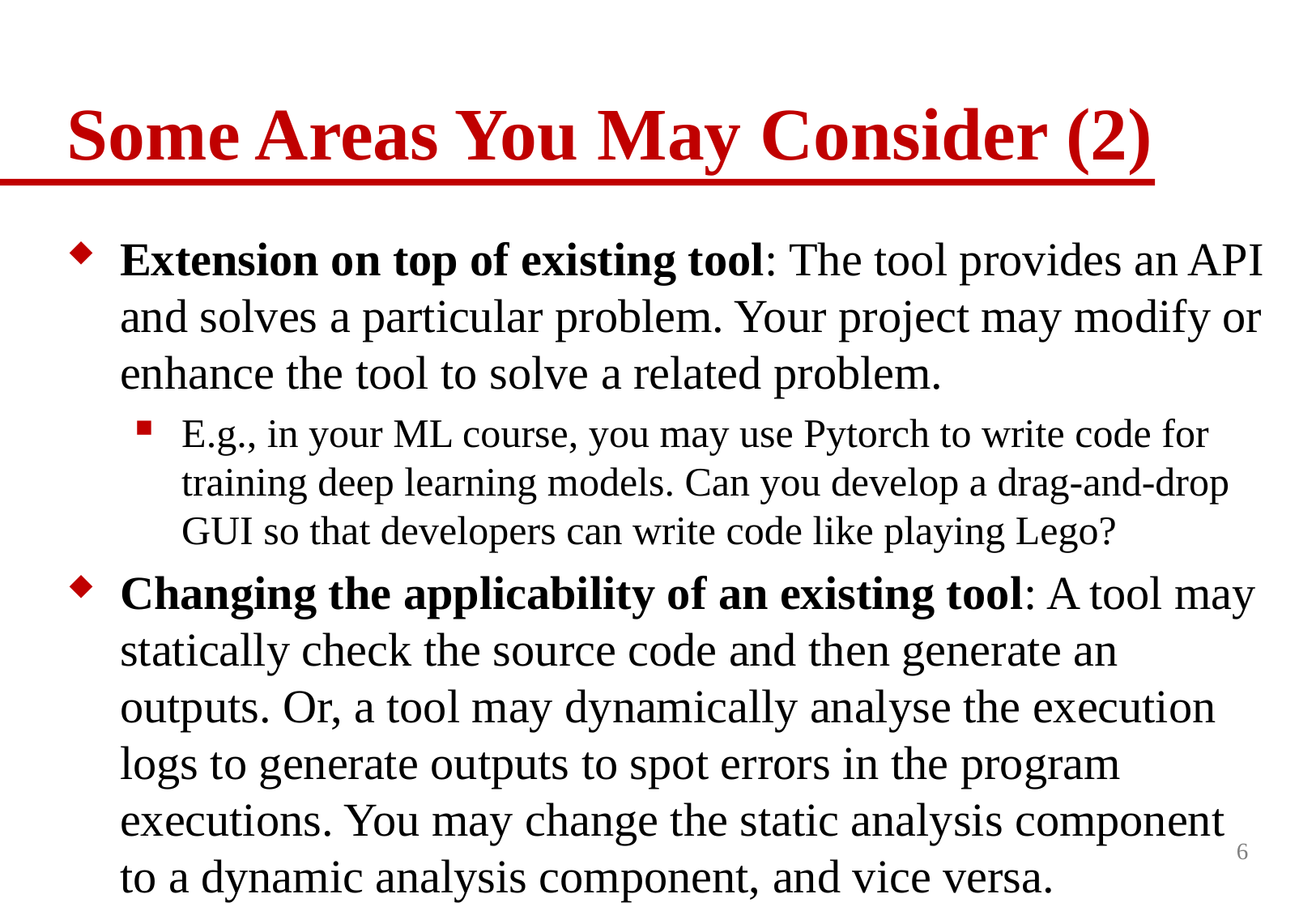

# Some Areas You May Consider (2)
Extension on top of existing tool: The tool provides an API and solves a particular problem. Your project may modify or enhance the tool to solve a related problem.
E.g., in your ML course, you may use Pytorch to write code for training deep learning models. Can you develop a drag-and-drop GUI so that developers can write code like playing Lego?
Changing the applicability of an existing tool: A tool may statically check the source code and then generate an outputs. Or, a tool may dynamically analyse the execution logs to generate outputs to spot errors in the program executions. You may change the static analysis component to a dynamic analysis component, and vice versa.
Your Own Idea: Highly preferable. Do not bound by what have been described above or presented in lecture notes.
6